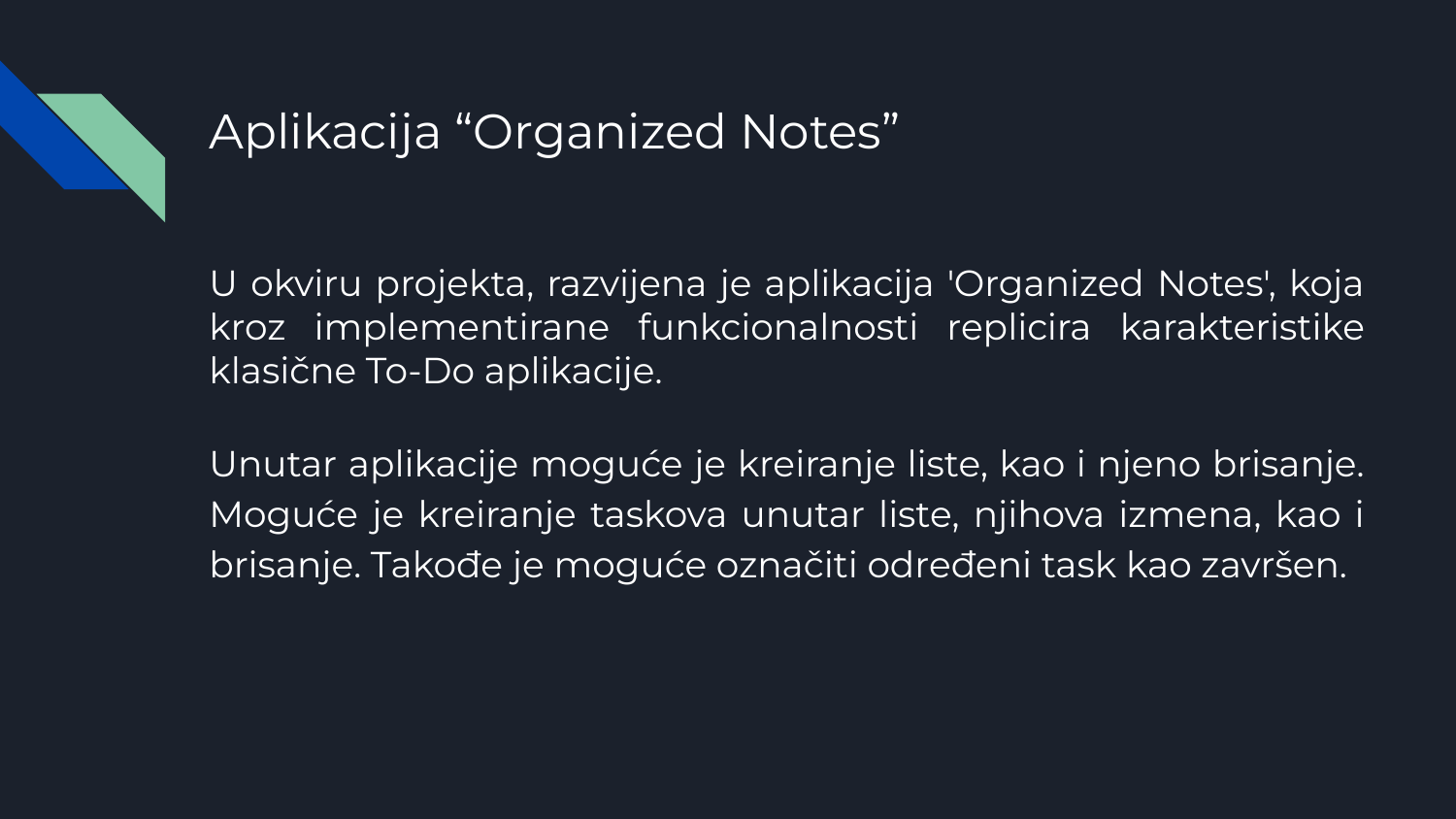

Aplikacija “Organized Notes”
# U okviru projekta, razvijena je aplikacija 'Organized Notes', koja kroz implementirane funkcionalnosti replicira karakteristike klasične To-Do aplikacije.

Unutar aplikacije moguće je kreiranje liste, kao i njeno brisanje. Moguće je kreiranje taskova unutar liste, njihova izmena, kao i brisanje. Takođe je moguće označiti određeni task kao završen.